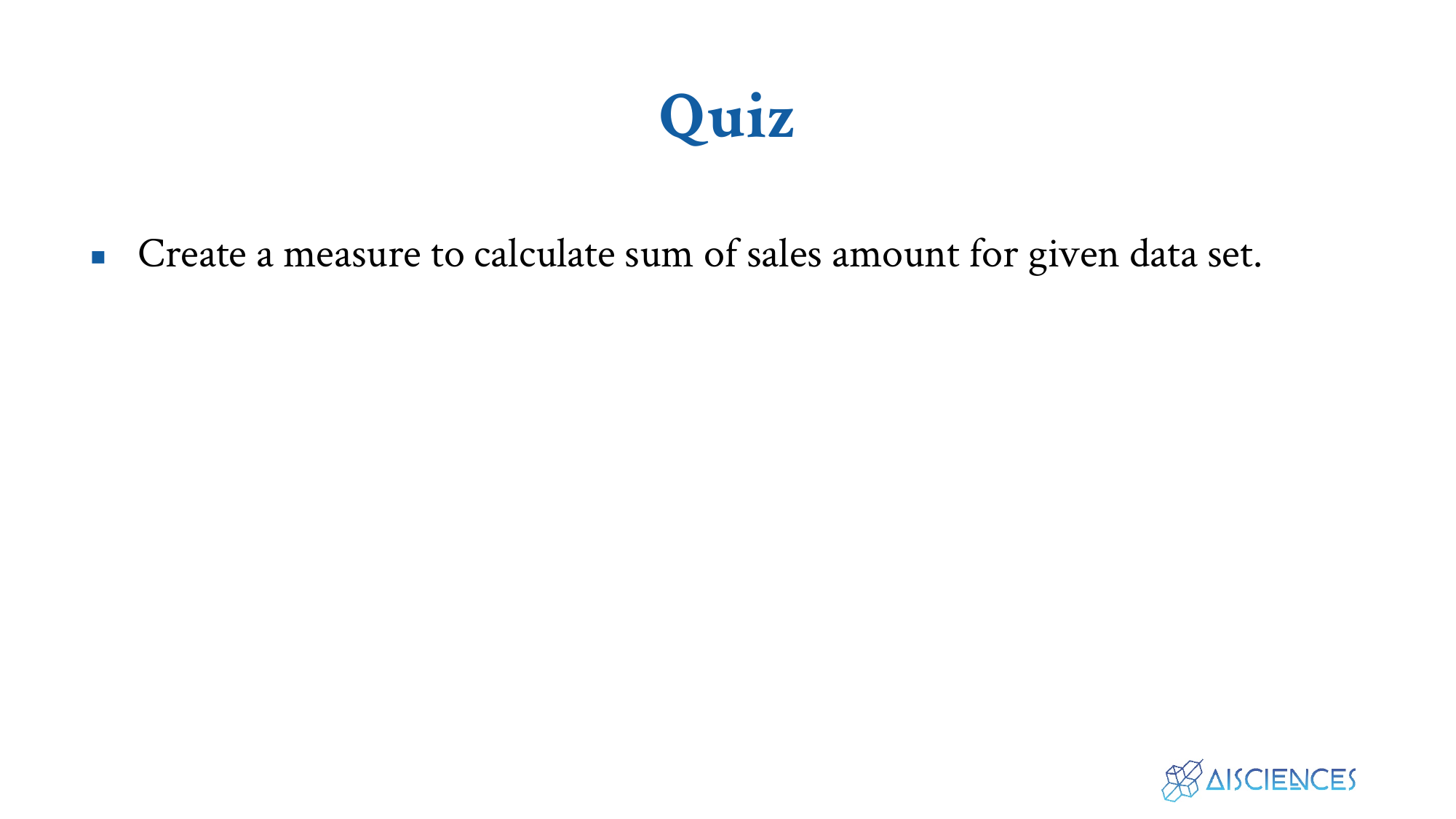

# Quiz
Create a measure to calculate sum of sales amount for given data set.